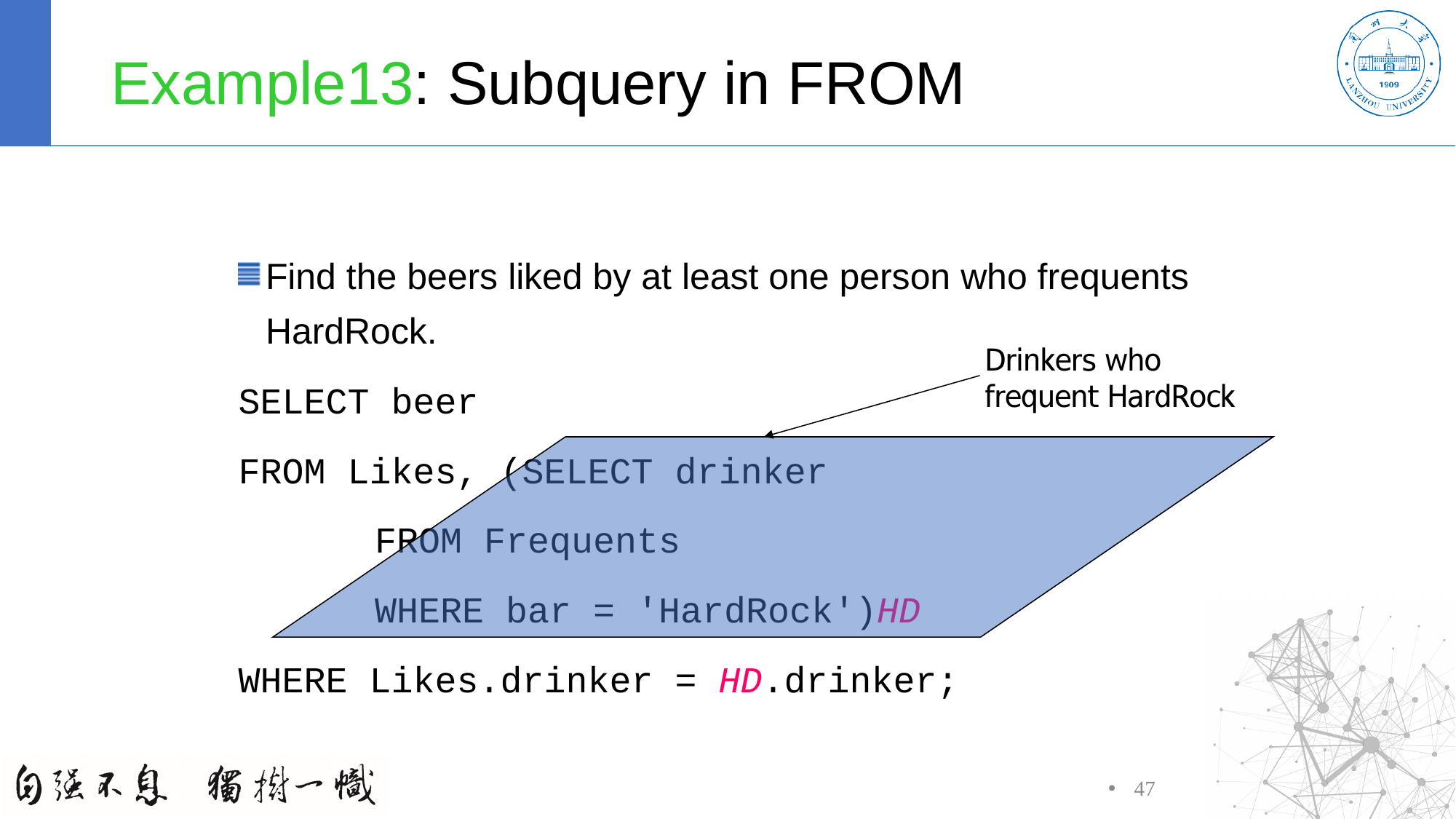

# Example13: Subquery in FROM
Find the beers liked by at least one person who frequents HardRock.
SELECT beer
FROM Likes, (SELECT drinker
		FROM Frequents
		WHERE bar = 'HardRock')HD
WHERE Likes.drinker = HD.drinker;
Drinkers who
frequent HardRock

47